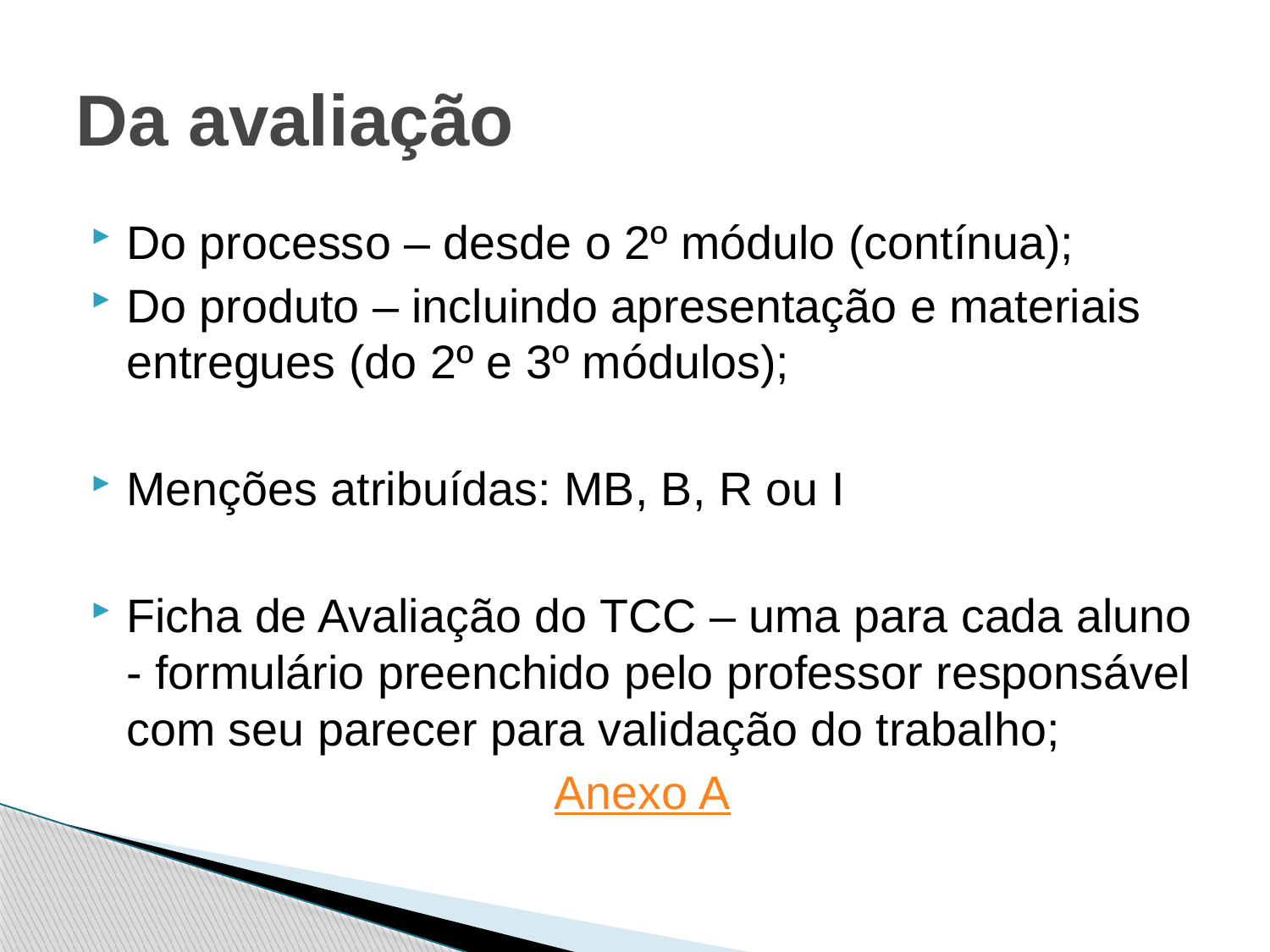

# Da avaliação
Do processo – desde o 2º módulo (contínua);
Do produto – incluindo apresentação e materiais entregues (do 2º e 3º módulos);

Menções atribuídas: MB, B, R ou I

Ficha de Avaliação do TCC – uma para cada aluno - formulário preenchido pelo professor responsável com seu parecer para validação do trabalho;
Anexo A